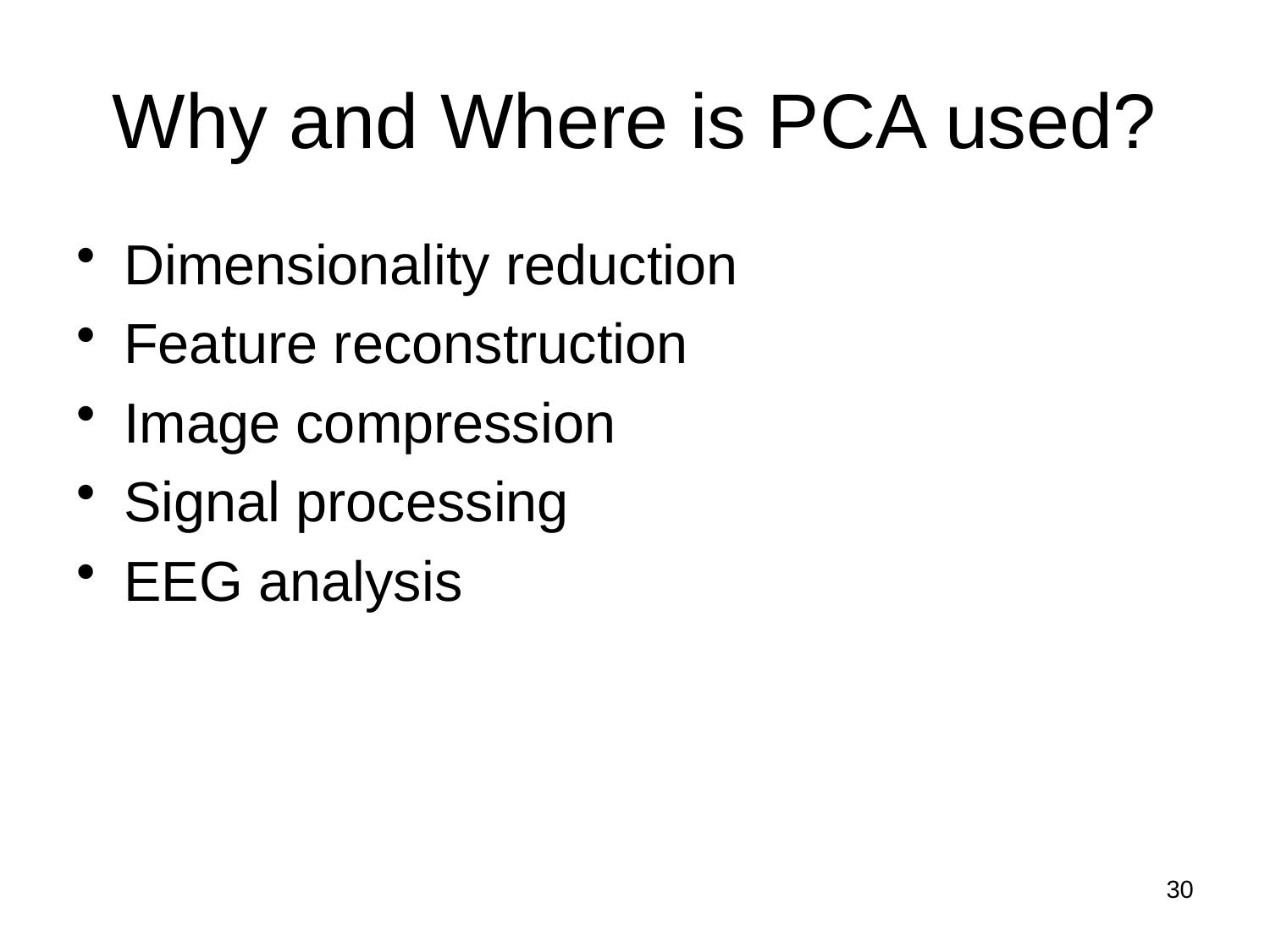

# Why and Where is PCA used?
Dimensionality reduction
Feature reconstruction
Image compression
Signal processing
EEG analysis
30